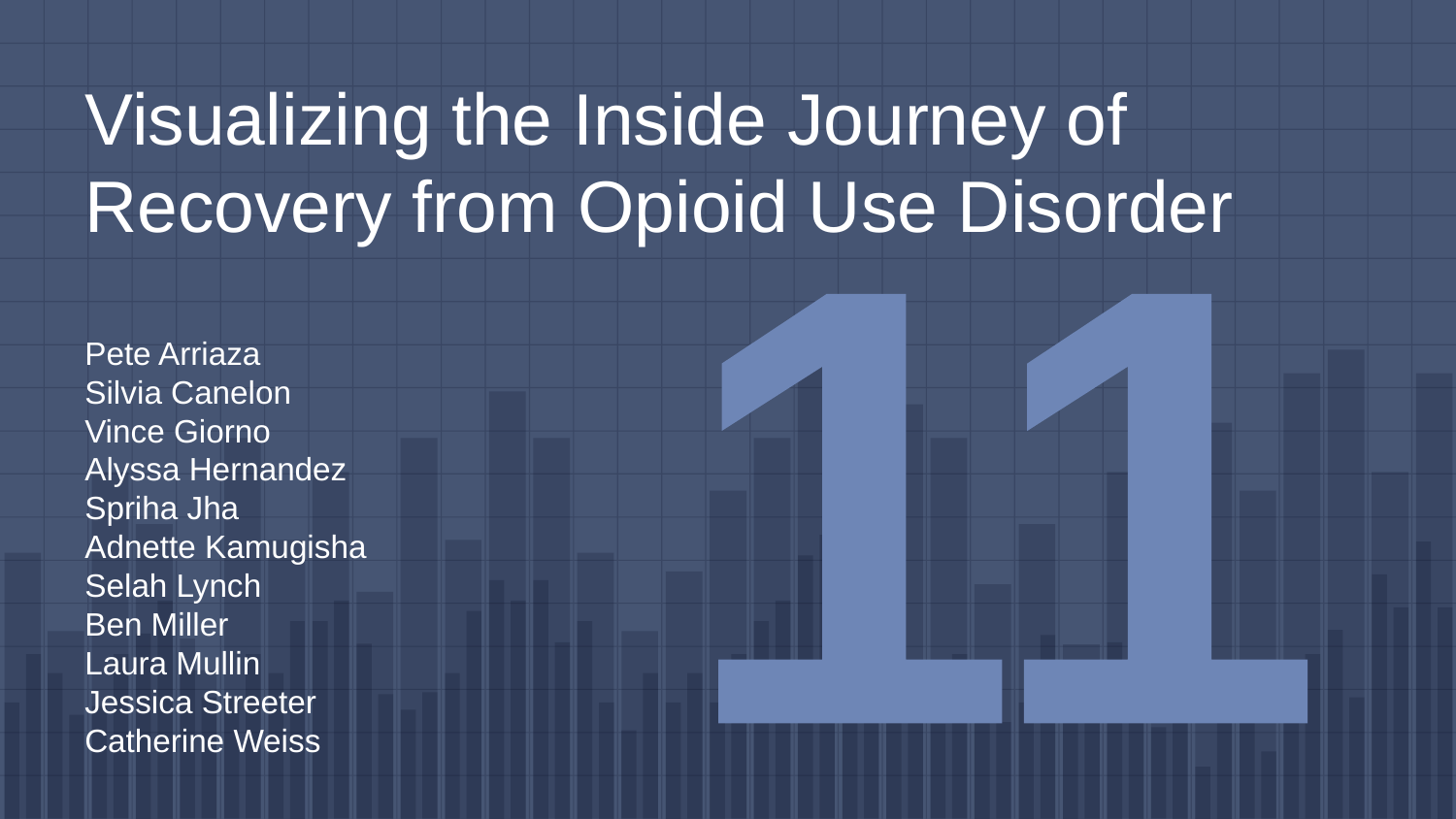

# Visualizing the Inside Journey of Recovery from Opioid Use Disorder
11
Pete Arriaza
Silvia Canelon
Vince Giorno
Alyssa Hernandez
Spriha Jha
Adnette Kamugisha
Selah Lynch
Ben Miller
Laura Mullin
Jessica Streeter
Catherine Weiss